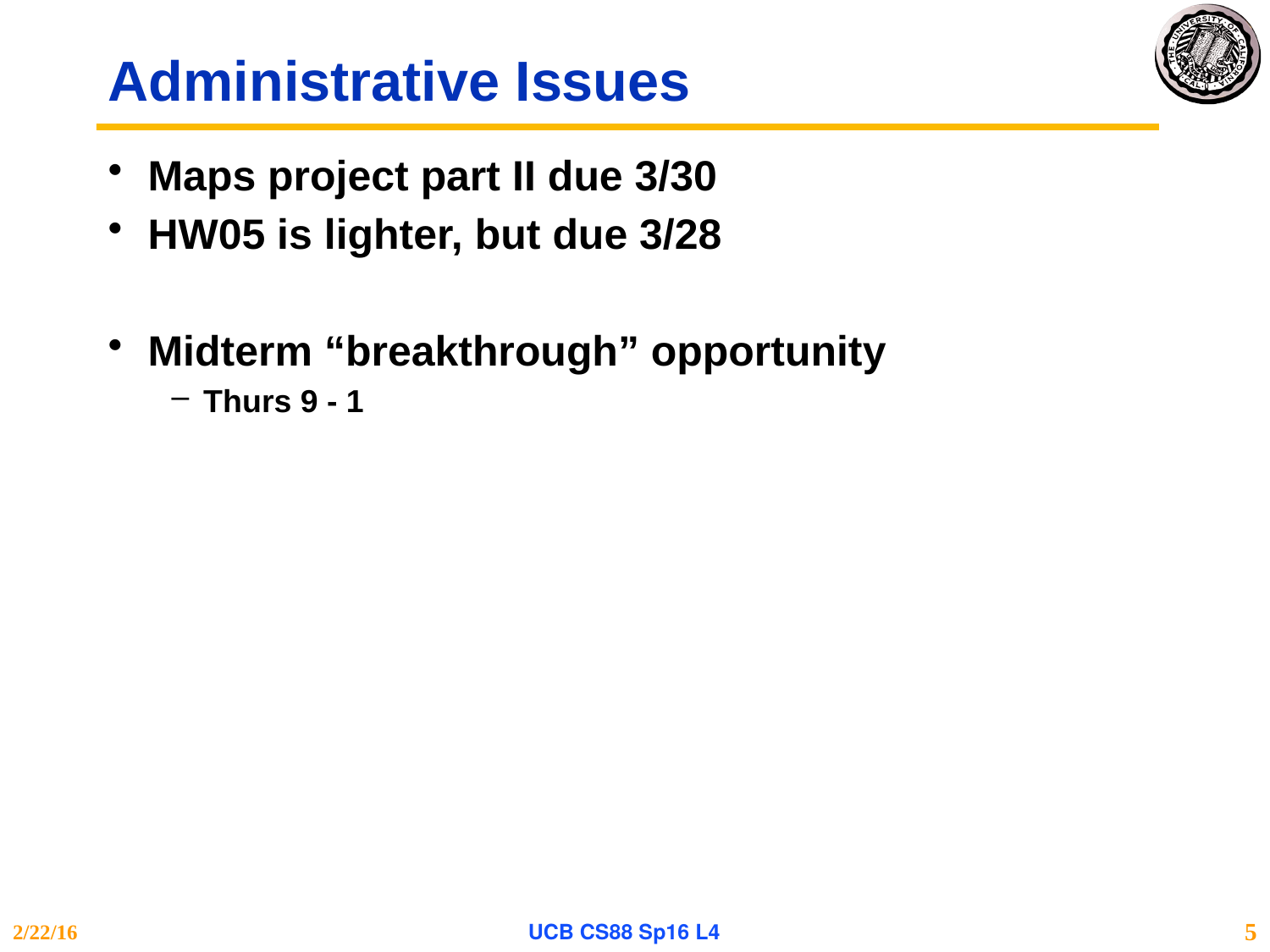

# Administrative Issues
Maps project part II due 3/30
HW05 is lighter, but due 3/28

Midterm “breakthrough” opportunity
Thurs 9 - 1
2/22/16
UCB CS88 Sp16 L4
5